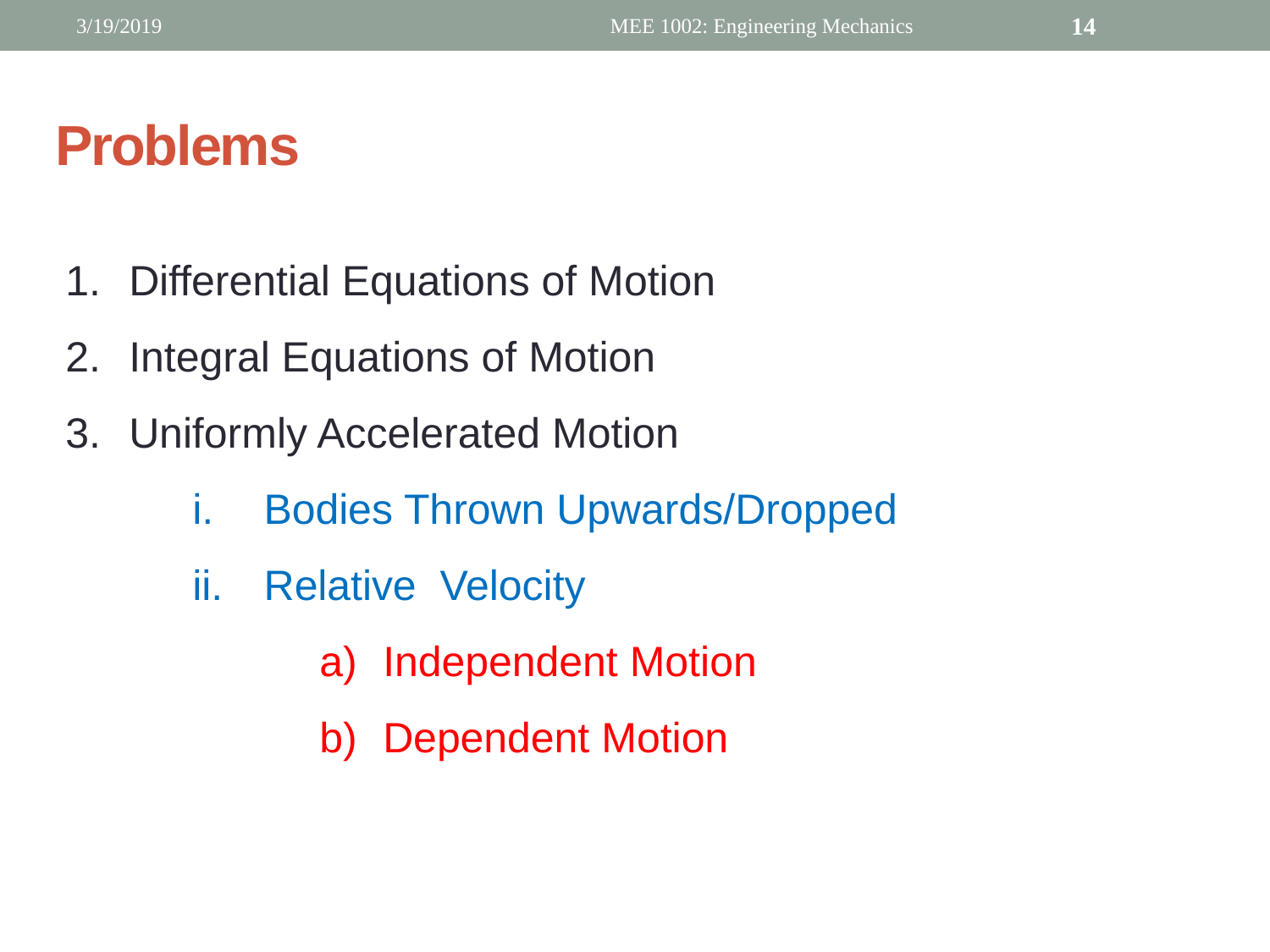

3/19/2019
MEE 1002: Engineering Mechanics
14
# Problems
Differential Equations of Motion
Integral Equations of Motion
Uniformly Accelerated Motion
Bodies Thrown Upwards/Dropped
Relative  Velocity
Independent Motion
Dependent Motion